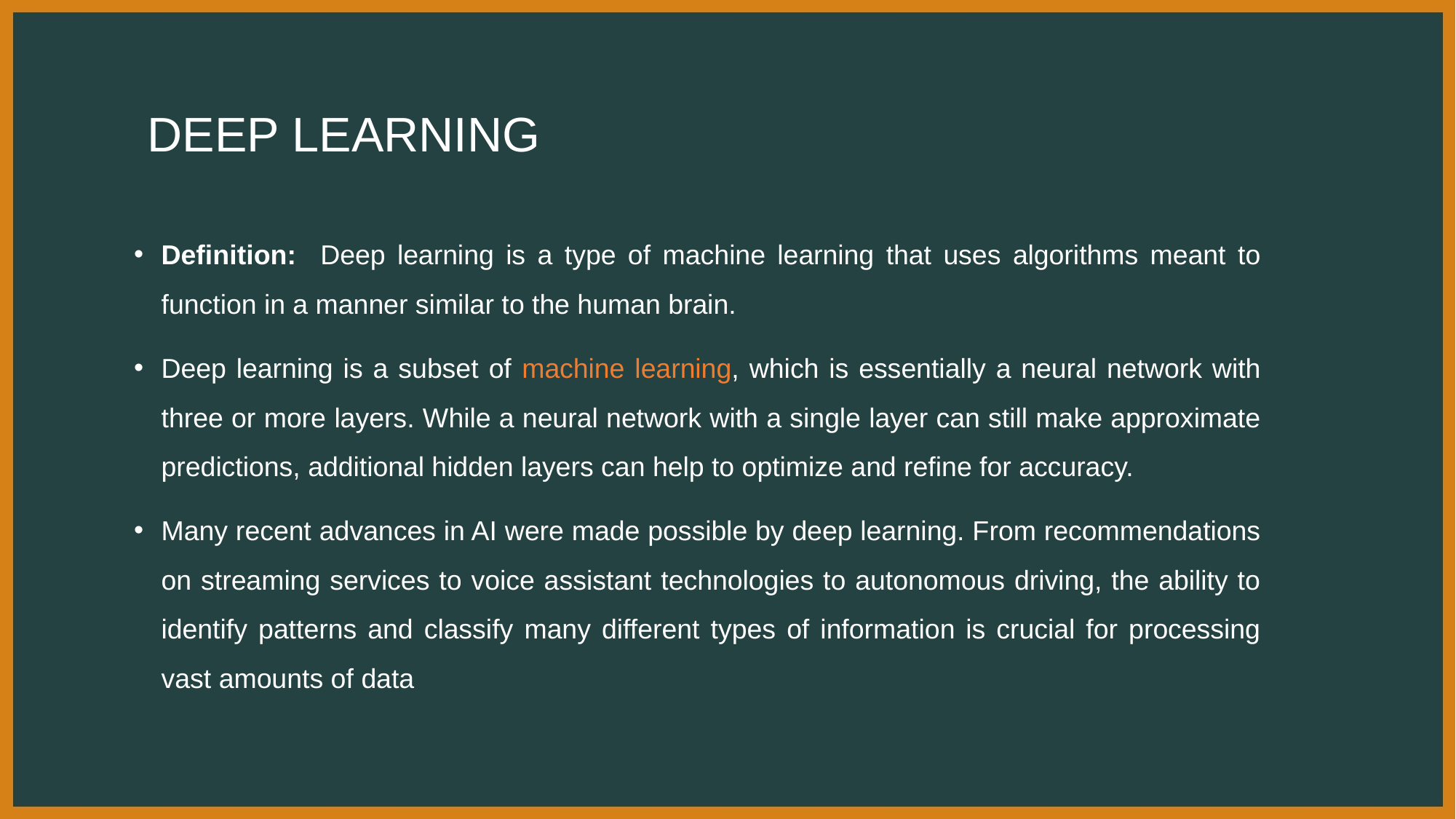

# DEEP LEARNING
Definition:  Deep learning is a type of machine learning that uses algorithms meant to function in a manner similar to the human brain.
Deep learning is a subset of machine learning, which is essentially a neural network with three or more layers. While a neural network with a single layer can still make approximate predictions, additional hidden layers can help to optimize and refine for accuracy.
Many recent advances in AI were made possible by deep learning. From recommendations on streaming services to voice assistant technologies to autonomous driving, the ability to identify patterns and classify many different types of information is crucial for processing vast amounts of data